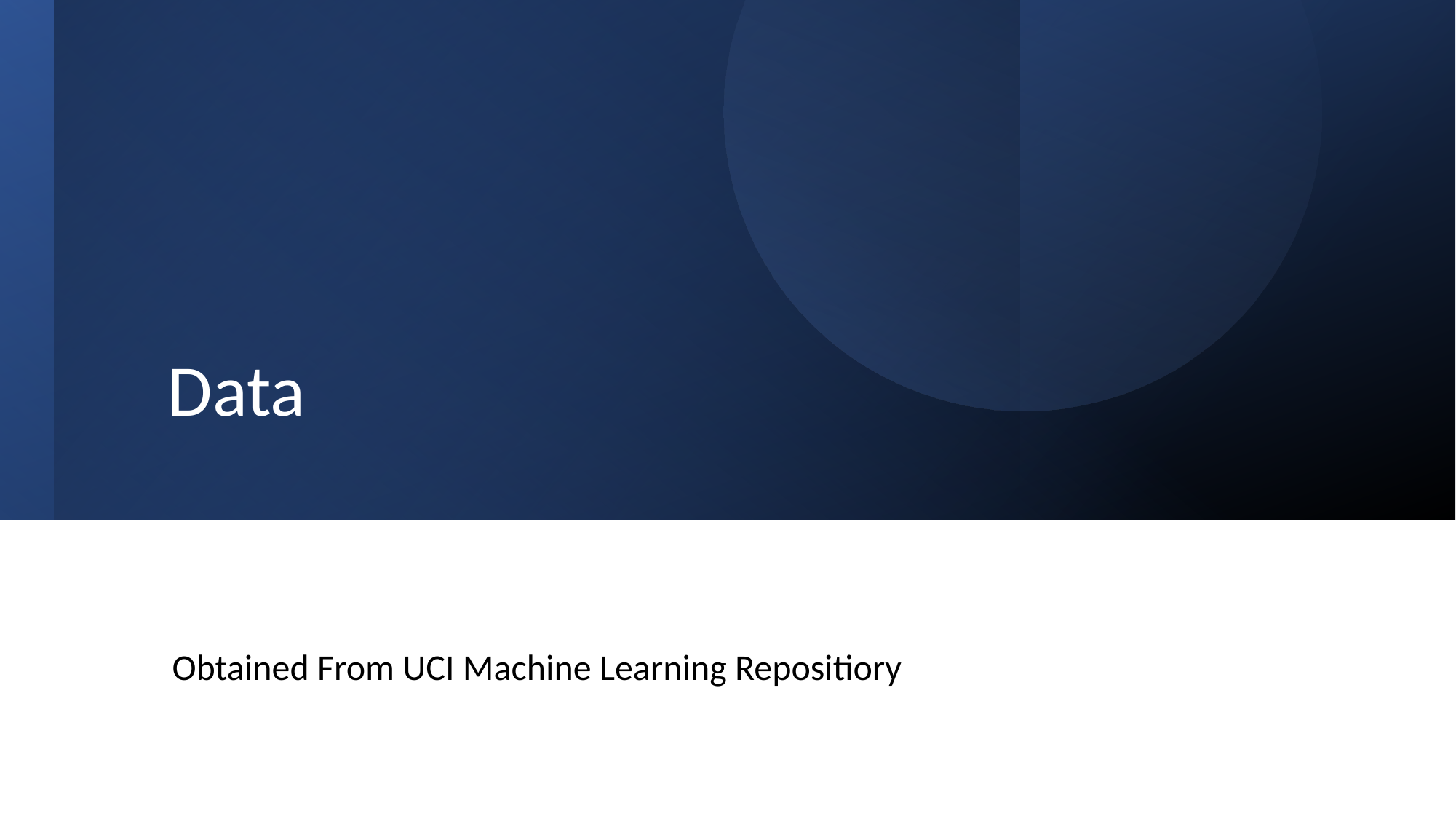

# Data
Obtained From UCI Machine Learning Repositiory